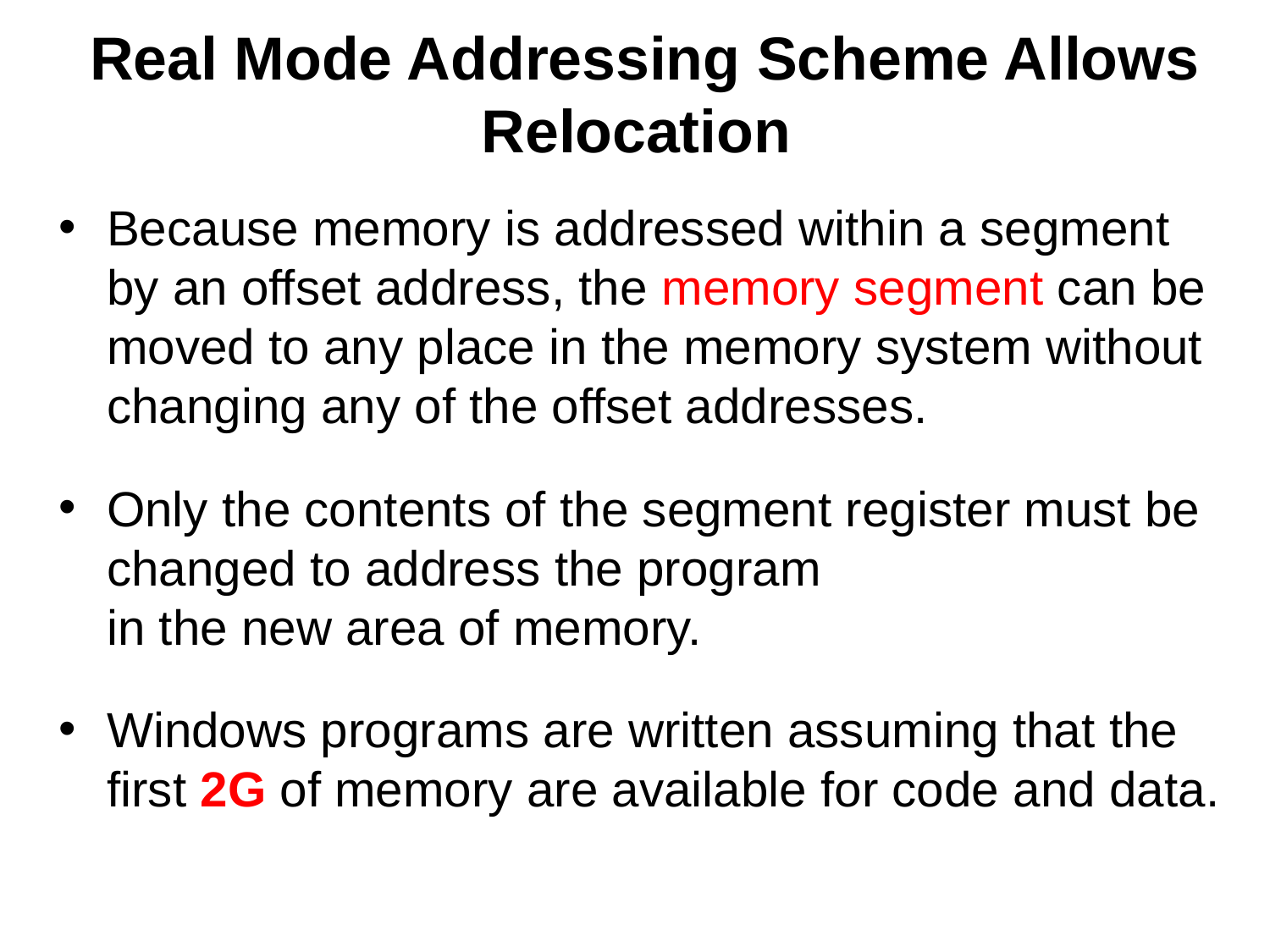

# Real Mode Addressing Scheme Allows Relocation
Because memory is addressed within a segment by an offset address, the memory segment can be moved to any place in the memory system without changing any of the offset addresses.
Only the contents of the segment register must be changed to address the program
in the new area of memory.
Windows programs are written assuming that the first 2G of memory are available for code and data.